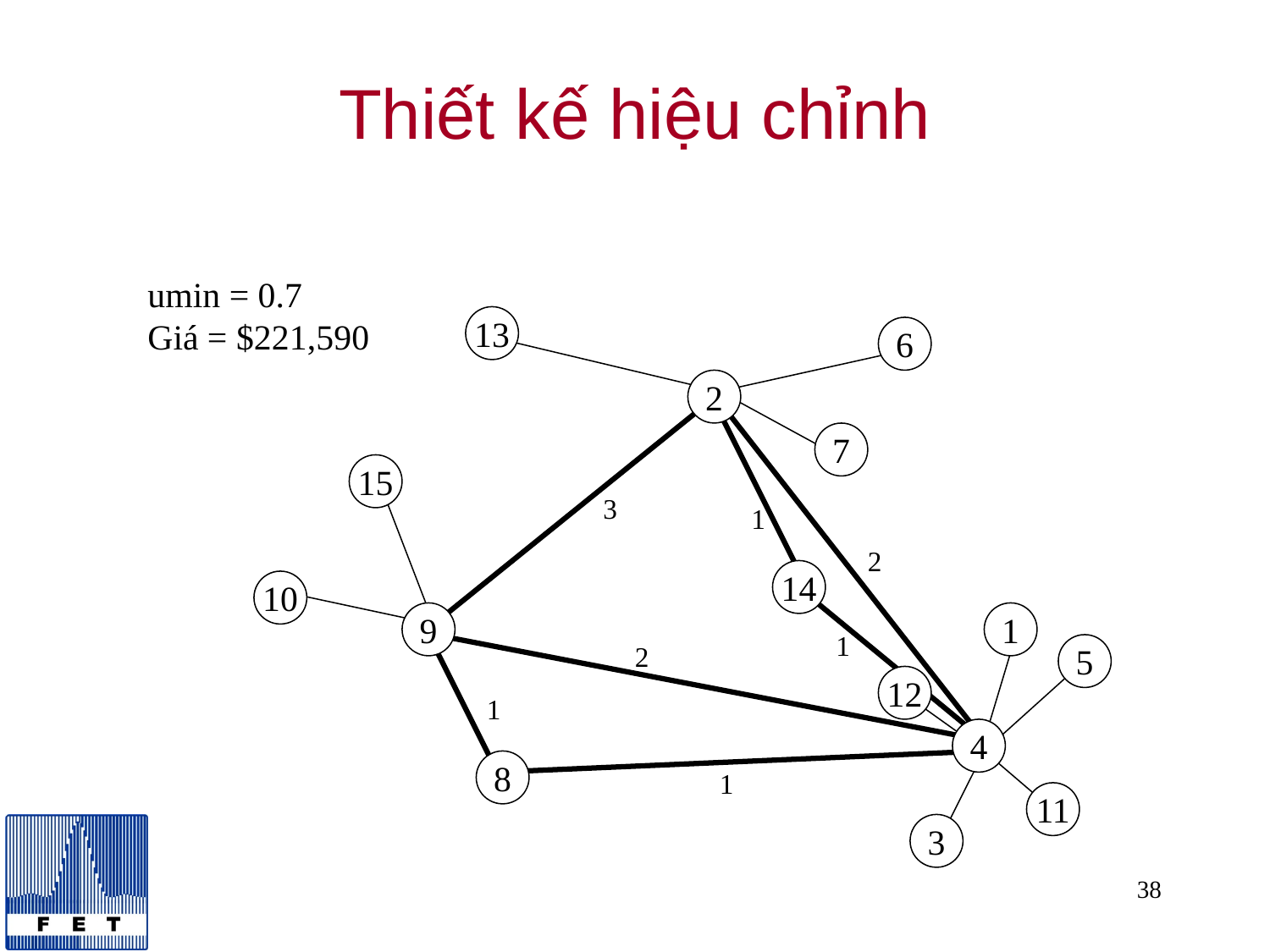

# Thiết kế hiệu chỉnh
umin = 0.7
Giá = $221,590
13
6

2

7
15
3

1
2
14
10

9
1
1

2

5

12
1

4
8

1
11
3
38